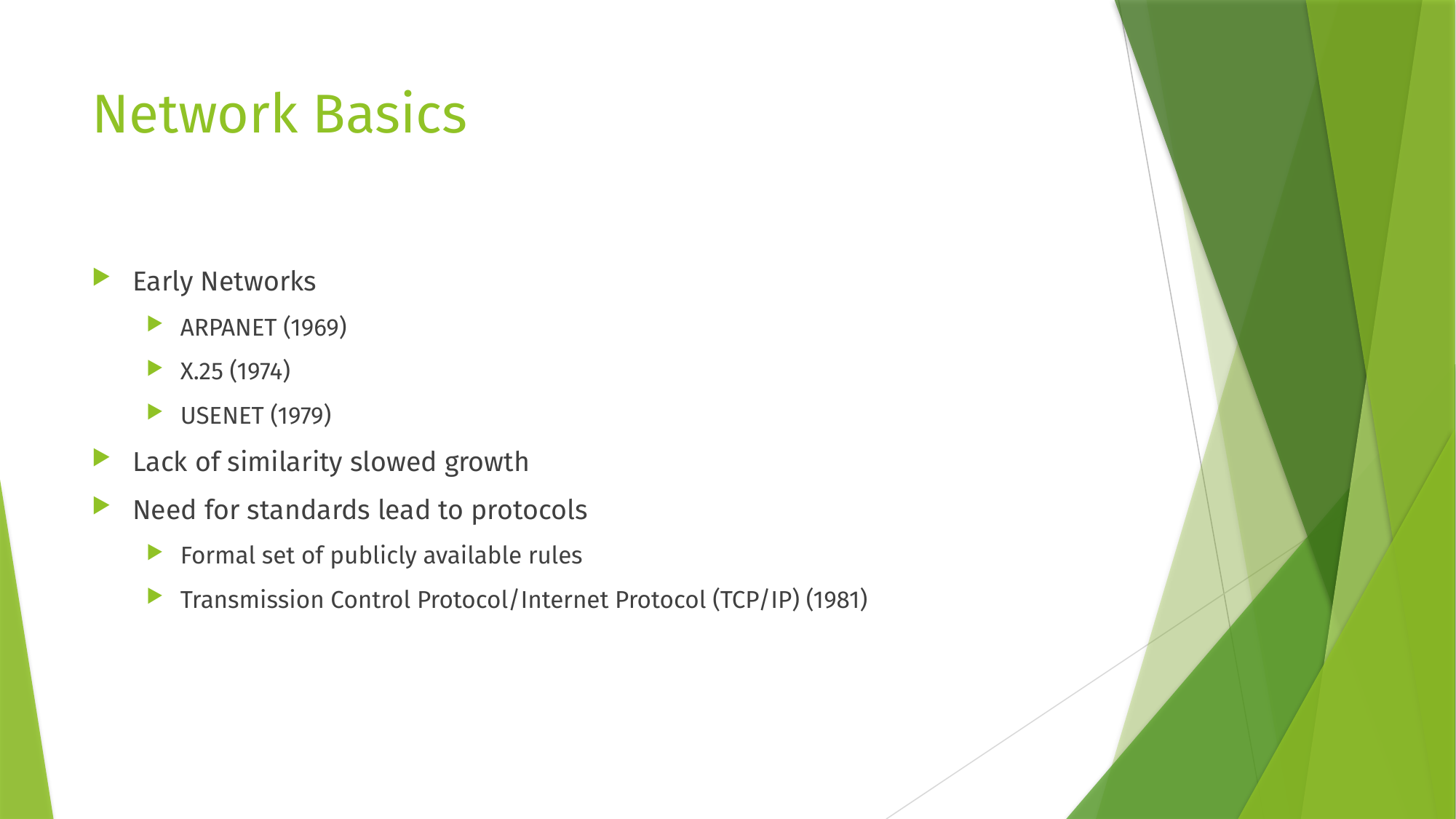

# Network Basics
Early Networks
ARPANET (1969)
X.25 (1974)
USENET (1979)
Lack of similarity slowed growth
Need for standards lead to protocols
Formal set of publicly available rules
Transmission Control Protocol/Internet Protocol (TCP/IP) (1981)